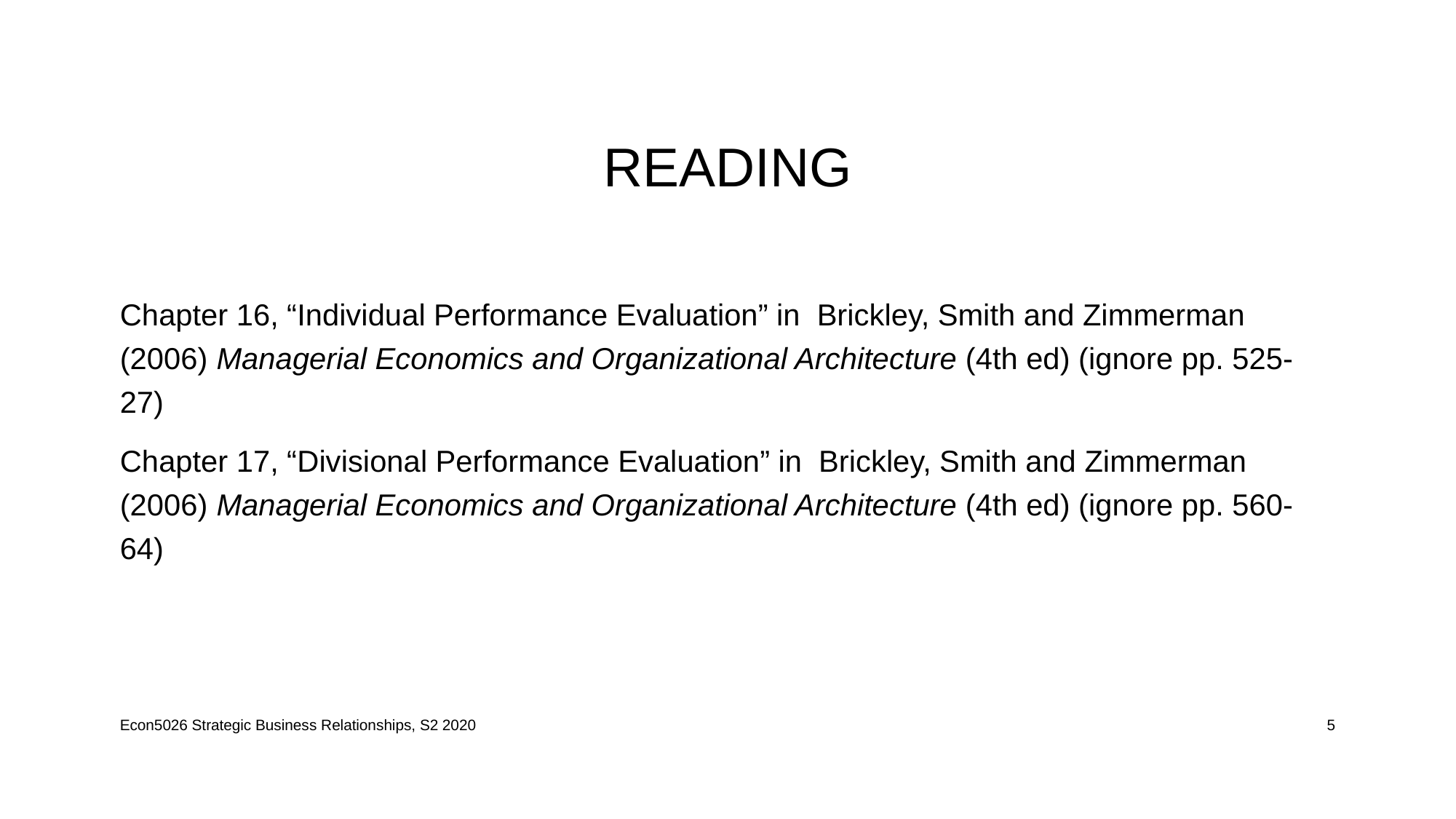

# Reading
Chapter 16, “Individual Performance Evaluation” in  Brickley, Smith and Zimmerman (2006) Managerial Economics and Organizational Architecture (4th ed) (ignore pp. 525-27)
Chapter 17, “Divisional Performance Evaluation” in  Brickley, Smith and Zimmerman (2006) Managerial Economics and Organizational Architecture (4th ed) (ignore pp. 560-64)

Econ5026 Strategic Business Relationships, S2 2020
5